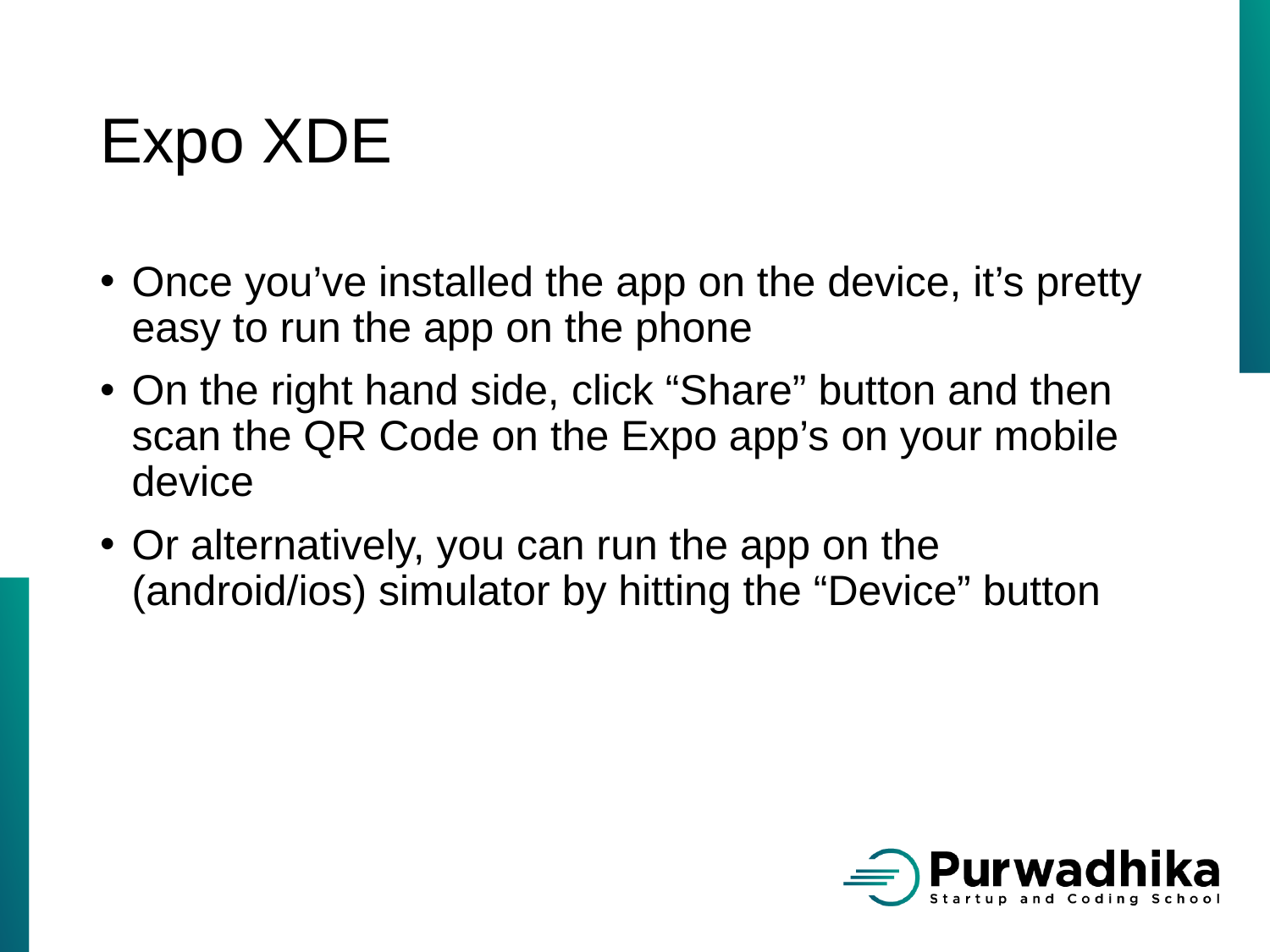

# Expo XDE
Once you’ve installed the app on the device, it’s pretty easy to run the app on the phone
On the right hand side, click “Share” button and then scan the QR Code on the Expo app’s on your mobile device
Or alternatively, you can run the app on the (android/ios) simulator by hitting the “Device” button